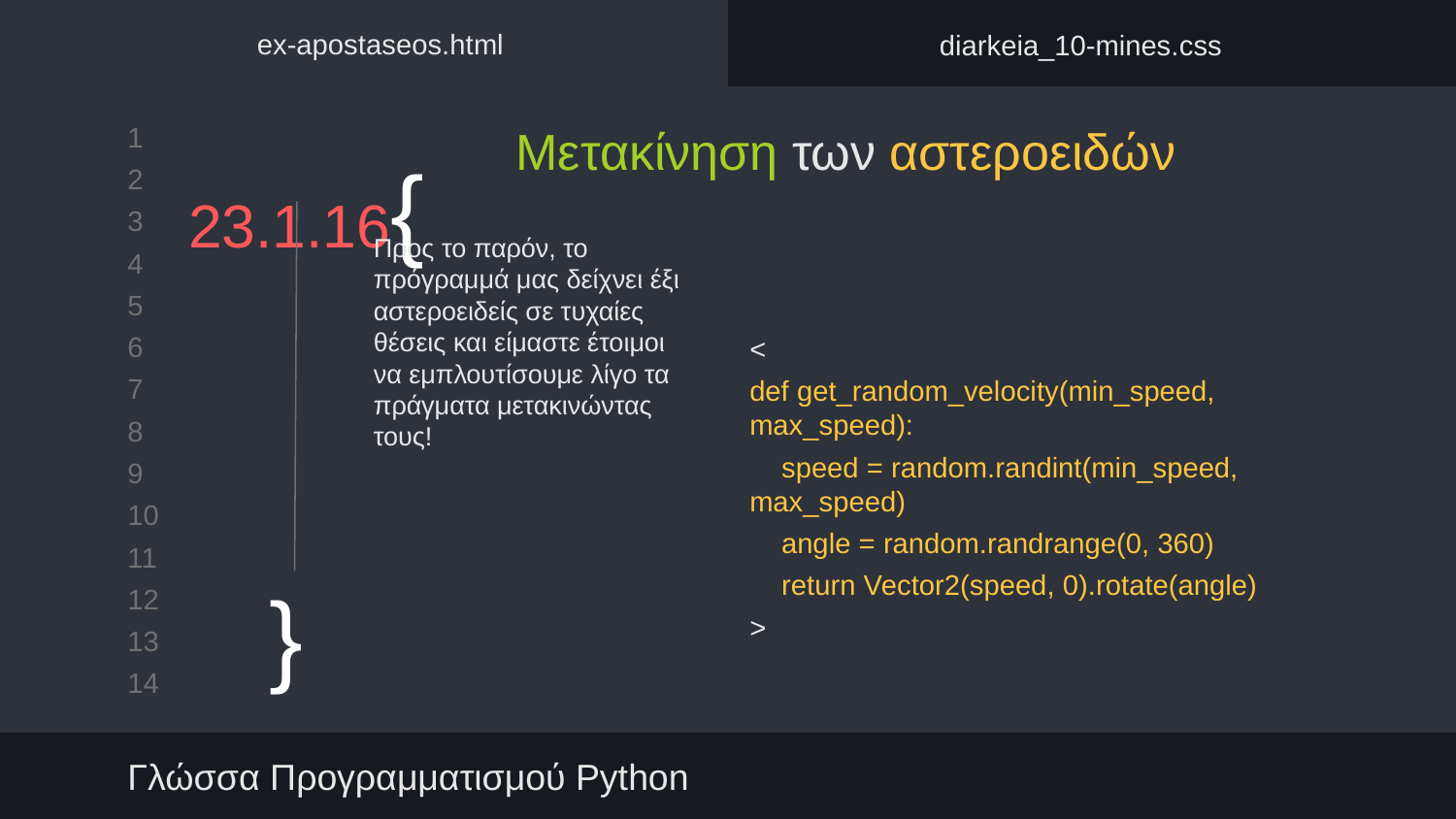

ex-apostaseos.html
diarkeia_10-mines.css
Μετακίνηση των αστεροειδών
# 23.1.16{
Προς το παρόν, το πρόγραμμά μας δείχνει έξι αστεροειδείς σε τυχαίες θέσεις και είμαστε έτοιμοι να εμπλουτίσουμε λίγο τα πράγματα μετακινώντας τους!
<
def get_random_velocity(min_speed, max_speed):
    speed = random.randint(min_speed, max_speed)
    angle = random.randrange(0, 360)
    return Vector2(speed, 0).rotate(angle)
>
}
Γλώσσα Προγραμματισμού Python